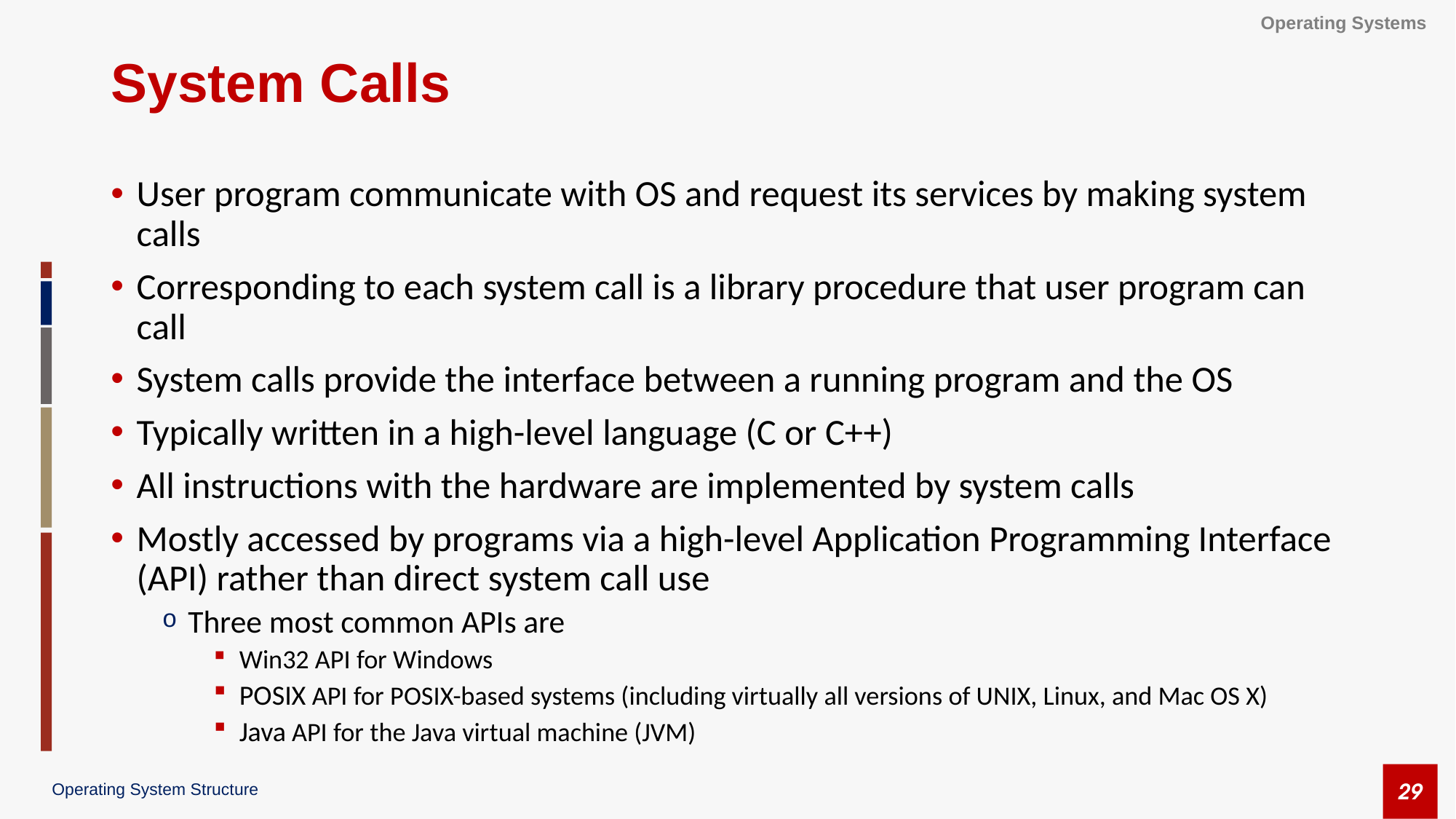

# System Calls
User program communicate with OS and request its services by making system calls
Corresponding to each system call is a library procedure that user program can call
System calls provide the interface between a running program and the OS
Typically written in a high-level language (C or C++)
All instructions with the hardware are implemented by system calls
Mostly accessed by programs via a high-level Application Programming Interface (API) rather than direct system call use
Three most common APIs are
Win32 API for Windows
POSIX API for POSIX-based systems (including virtually all versions of UNIX, Linux, and Mac OS X)
Java API for the Java virtual machine (JVM)